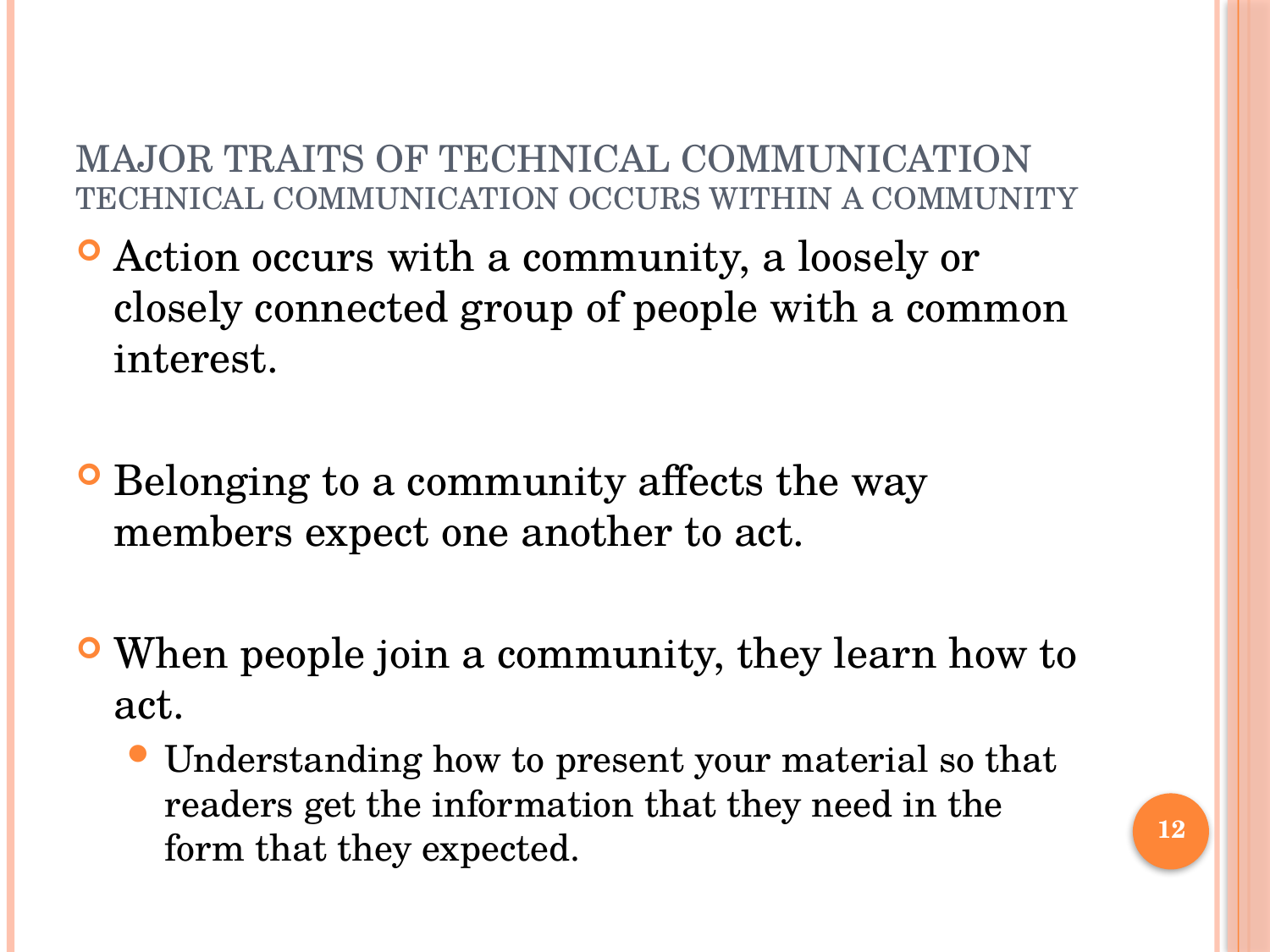

# Major Traits of Technical Communication Technical Communication Occurs Within a Community
Action occurs with a community, a loosely or closely connected group of people with a common interest.

Belonging to a community affects the way members expect one another to act.

When people join a community, they learn how to act.
Understanding how to present your material so that readers get the information that they need in the form that they expected.
12